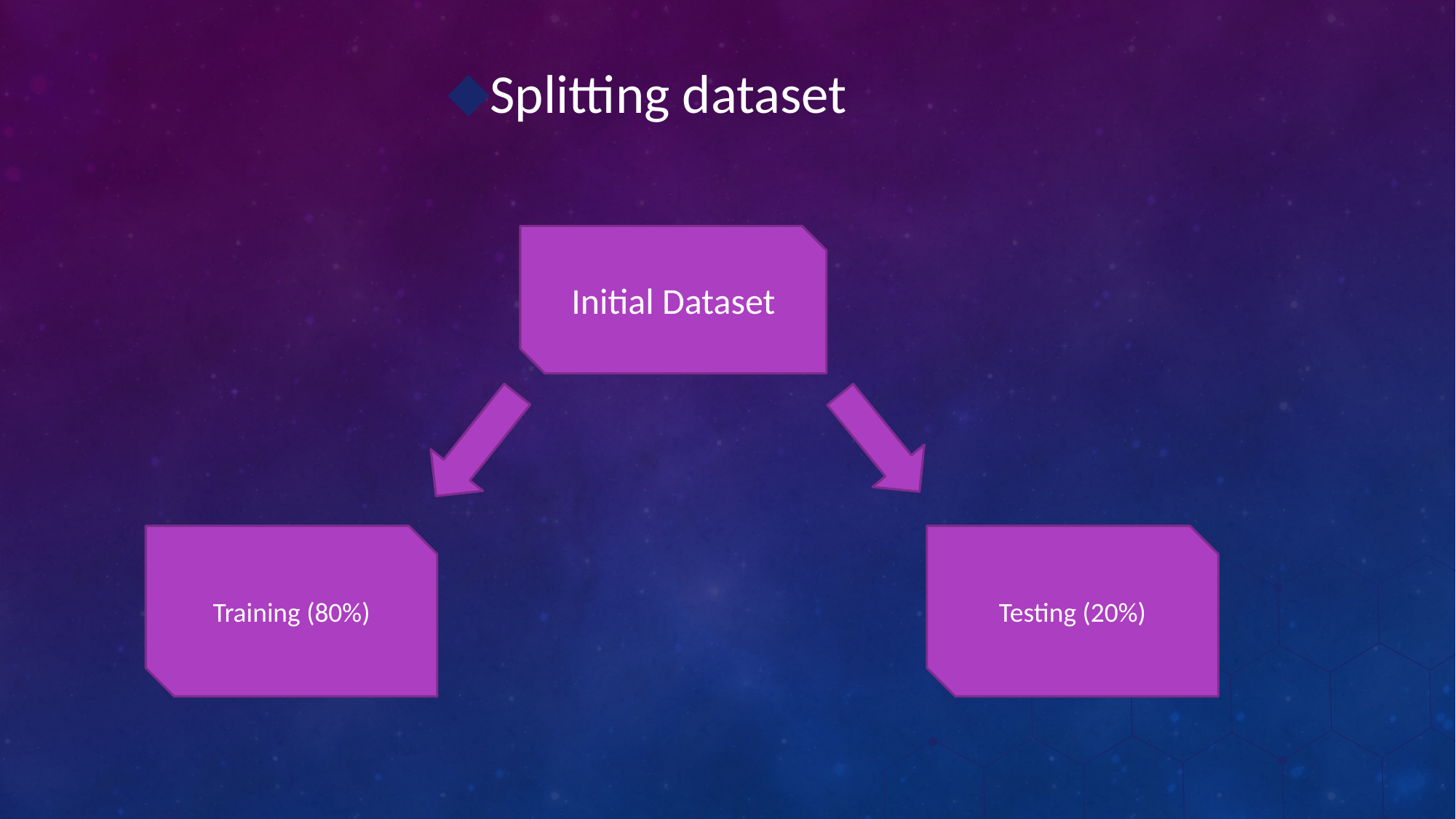

Splitting dataset
Initial Dataset

Training (80%)
Testing (20%)